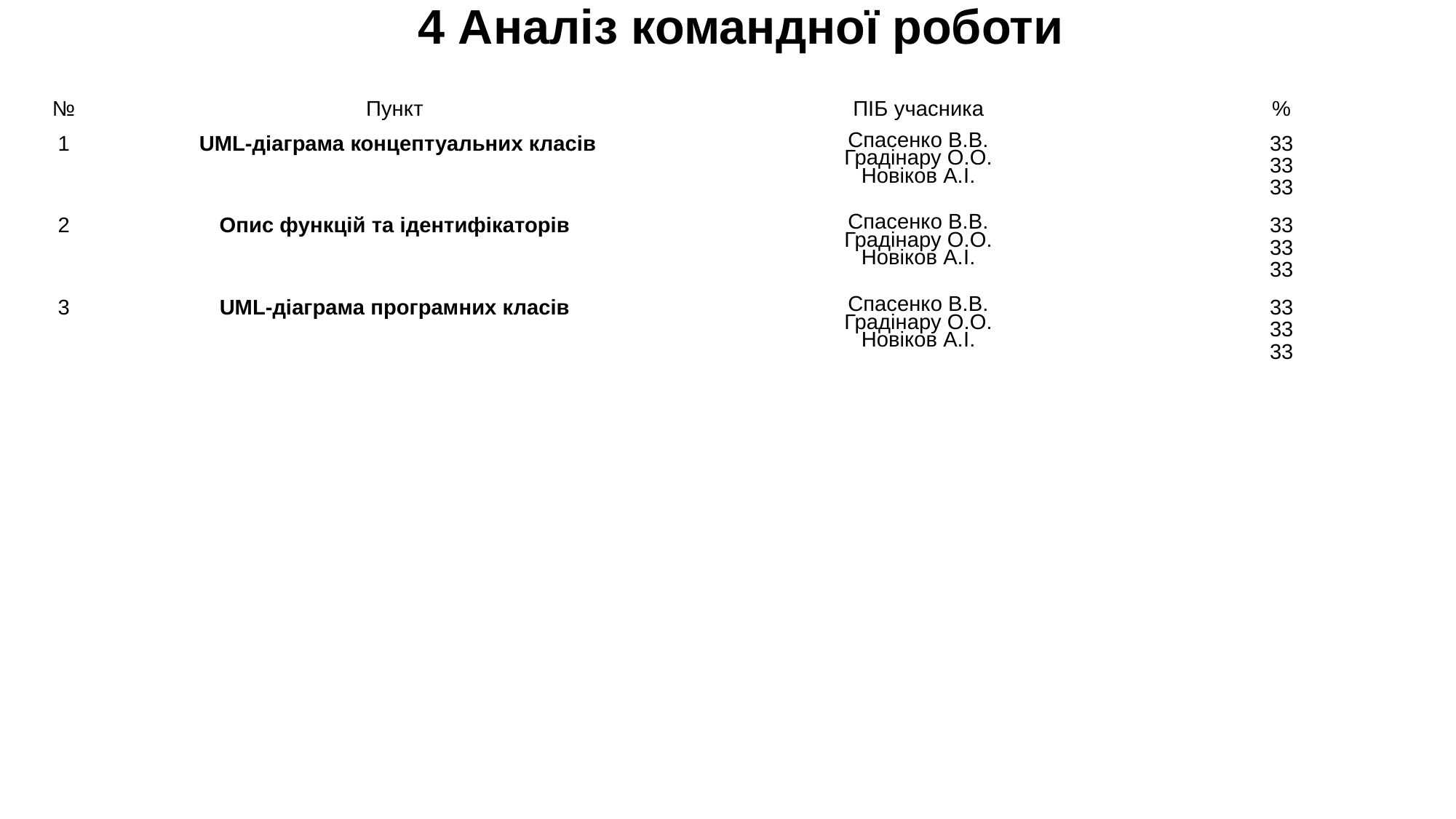

4 Аналіз командної роботи
| № | Пункт | ПІБ учасника | % |
| --- | --- | --- | --- |
| 1 | UML-діаграма концептуальних класів | Спасенко В.В. Градінару О.О. Новіков А.І. | 33 33 33 |
| 2 | Опис функцій та ідентифікаторів | Спасенко В.В. Градінару О.О. Новіков А.І. | 33 33 33 |
| 3 | UML-діаграма програмних класів | Спасенко В.В. Градінару О.О. Новіков А.І. | 33 33 33 |